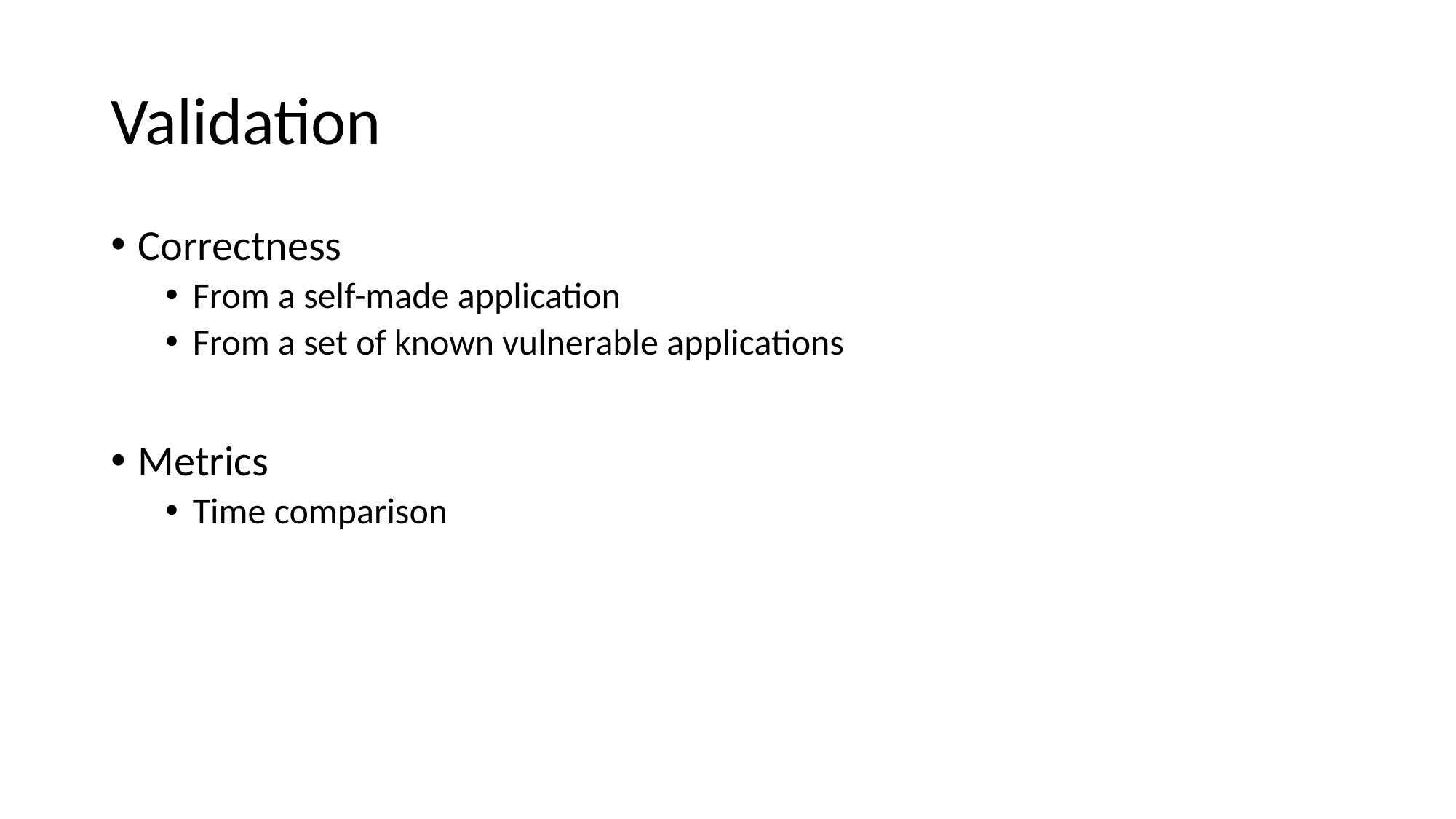

# Validation
Correctness
From a self-made application
From a set of known vulnerable applications

Metrics
Time comparison